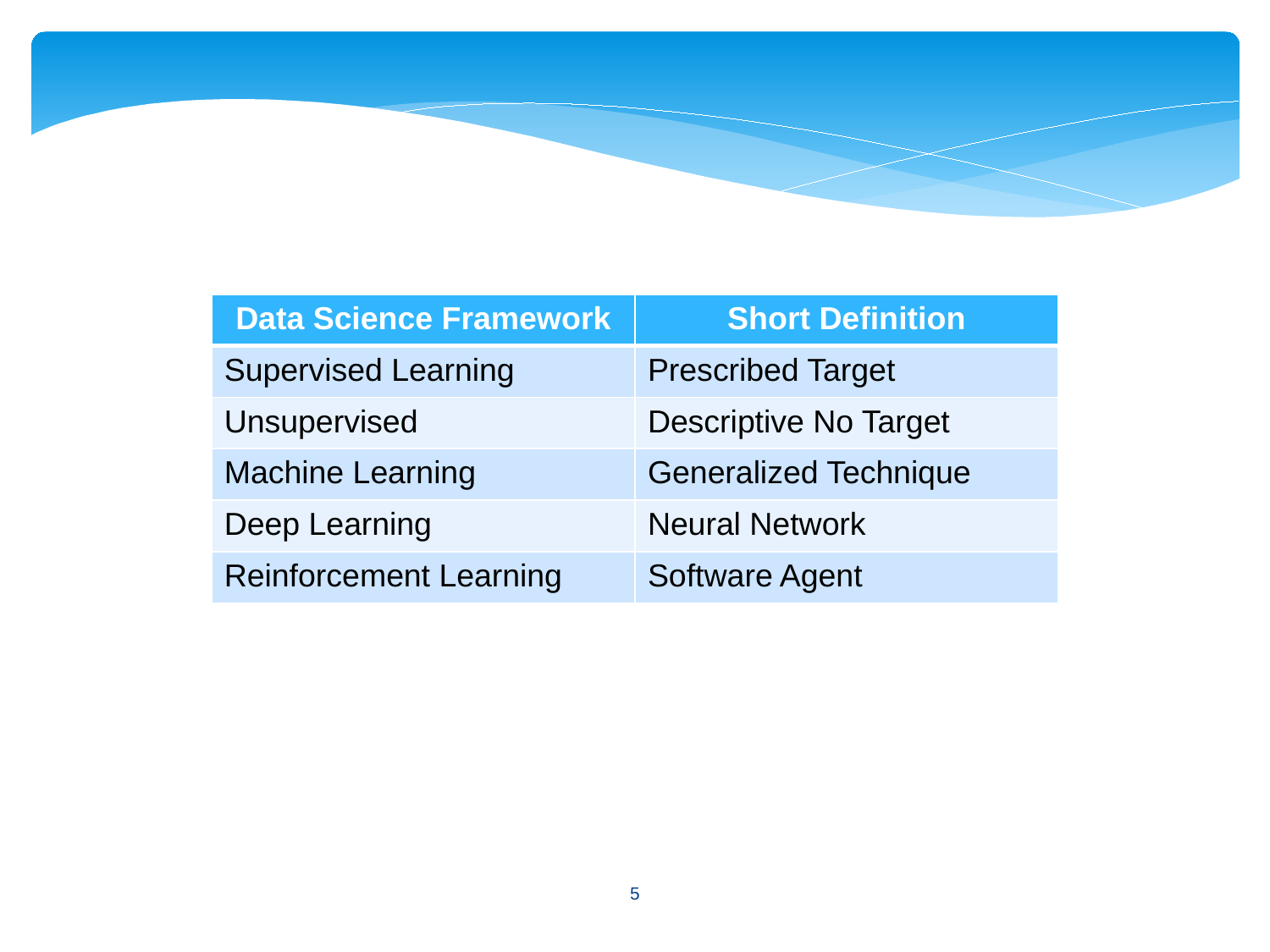

| Data Science Framework | Short Definition |
| --- | --- |
| Supervised Learning | Prescribed Target |
| Unsupervised | Descriptive No Target |
| Machine Learning | Generalized Technique |
| Deep Learning | Neural Network |
| Reinforcement Learning | Software Agent |
5